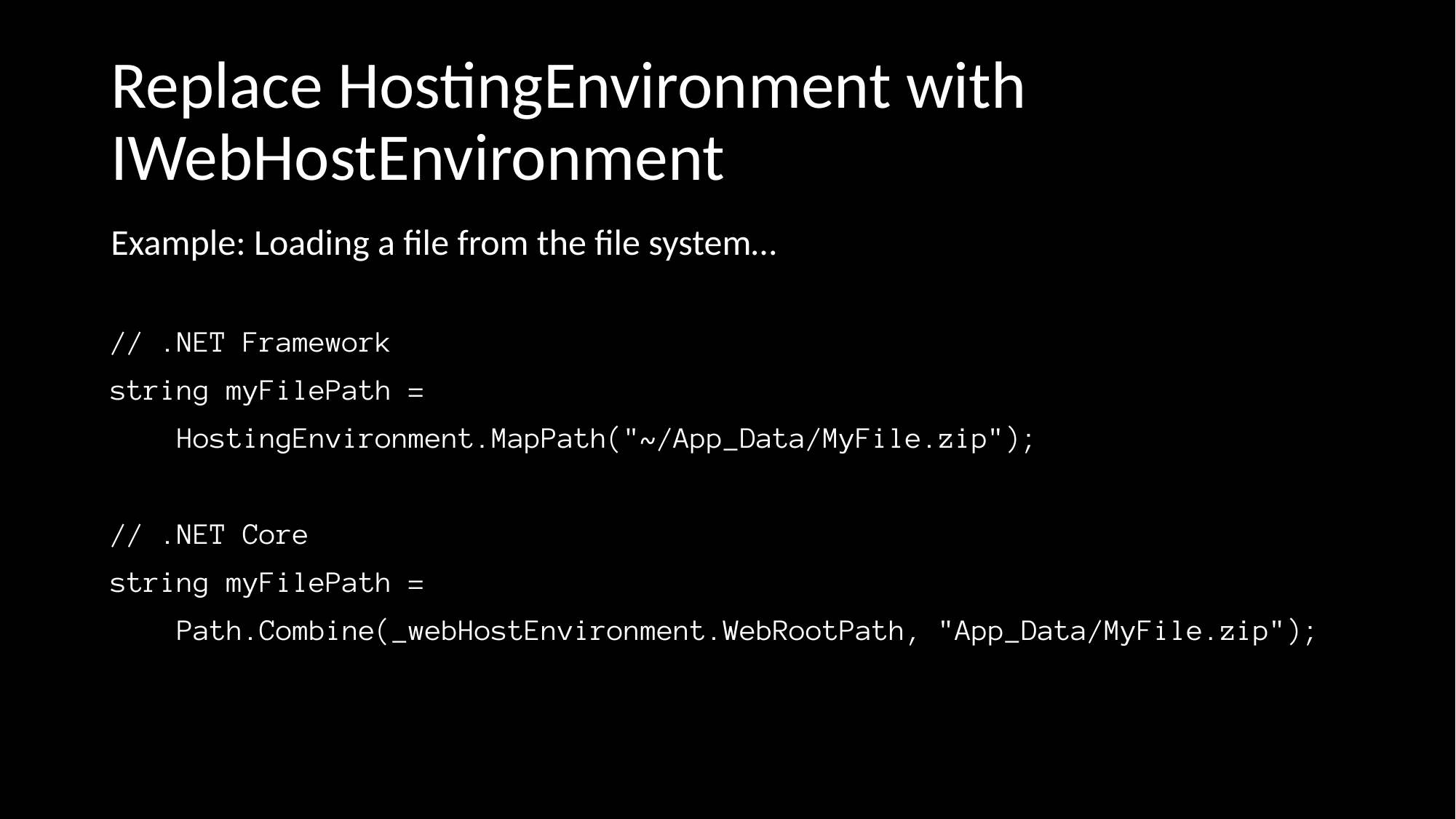

# Replace HostingEnvironment with IWebHostEnvironment
Example: Loading a file from the file system…

// .NET Framework
string myFilePath =
    HostingEnvironment.MapPath("~/App_Data/MyFile.zip");

// .NET Core
string myFilePath =
    Path.Combine(_webHostEnvironment.WebRootPath, "App_Data/MyFile.zip");